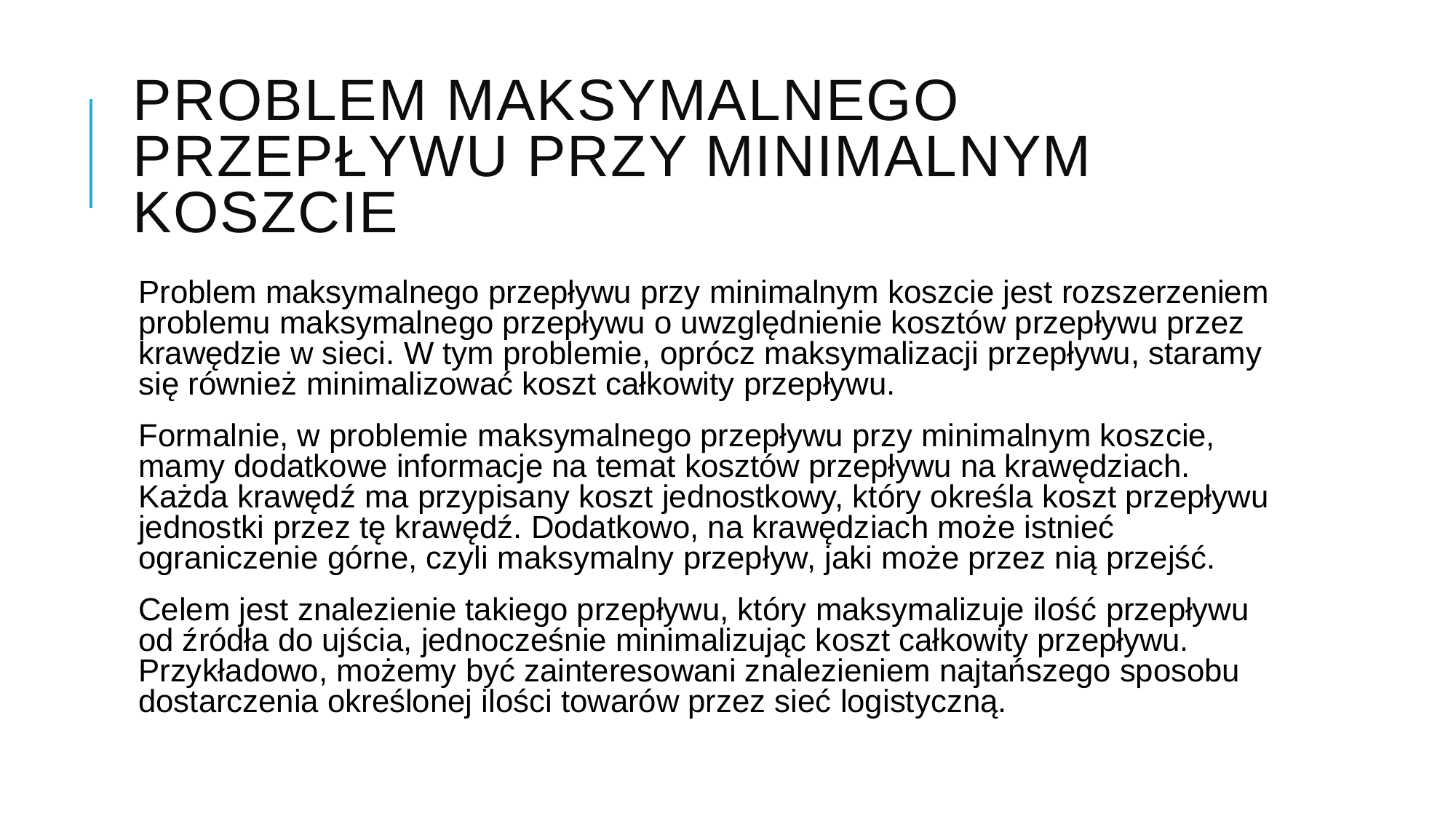

# Problem maksymalnego przepływu przy minimalnym koszcie
Problem maksymalnego przepływu przy minimalnym koszcie jest rozszerzeniem problemu maksymalnego przepływu o uwzględnienie kosztów przepływu przez krawędzie w sieci. W tym problemie, oprócz maksymalizacji przepływu, staramy się również minimalizować koszt całkowity przepływu.
Formalnie, w problemie maksymalnego przepływu przy minimalnym koszcie, mamy dodatkowe informacje na temat kosztów przepływu na krawędziach. Każda krawędź ma przypisany koszt jednostkowy, który określa koszt przepływu jednostki przez tę krawędź. Dodatkowo, na krawędziach może istnieć ograniczenie górne, czyli maksymalny przepływ, jaki może przez nią przejść.
Celem jest znalezienie takiego przepływu, który maksymalizuje ilość przepływu od źródła do ujścia, jednocześnie minimalizując koszt całkowity przepływu. Przykładowo, możemy być zainteresowani znalezieniem najtańszego sposobu dostarczenia określonej ilości towarów przez sieć logistyczną.